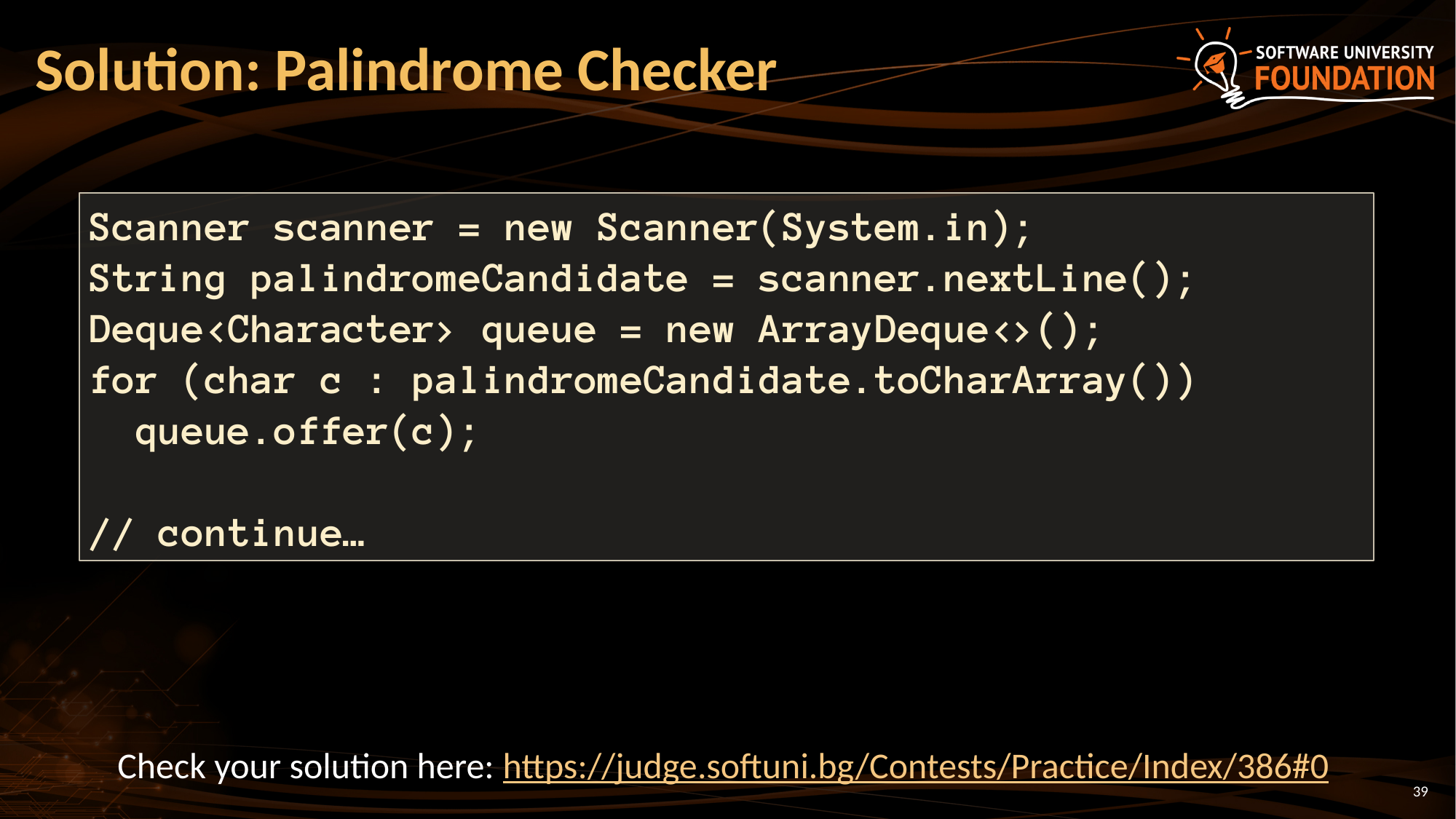

# Solution: Palindrome Checker
Scanner scanner = new Scanner(System.in);
String palindromeCandidate = scanner.nextLine();
Deque<Character> queue = new ArrayDeque<>();
for (char c : palindromeCandidate.toCharArray())
  queue.offer(c);

// continue…
Check your solution here: https://judge.softuni.bg/Contests/Practice/Index/386#0
39